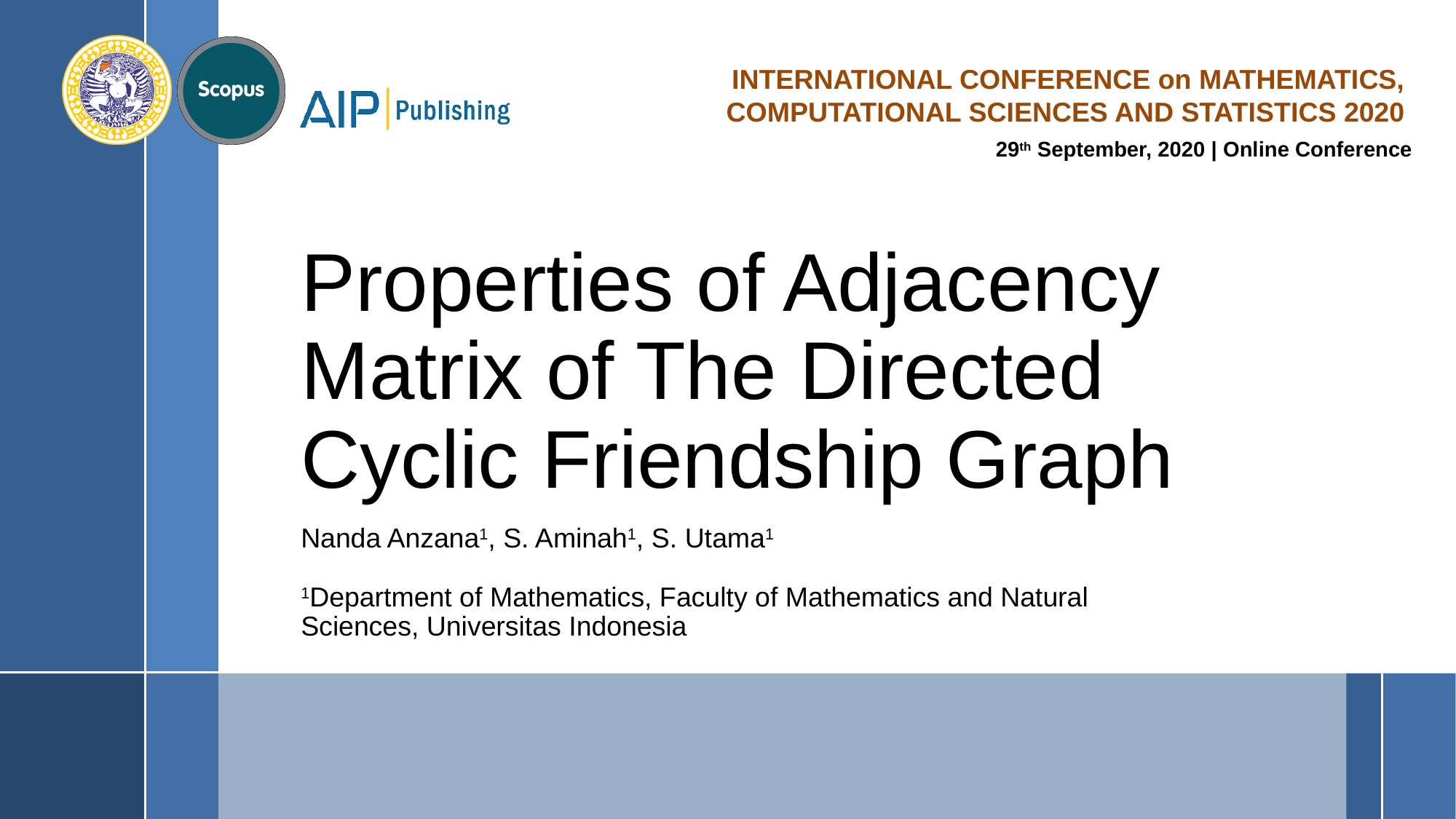

# Properties of Adjacency Matrix of The Directed Cyclic Friendship Graph
Nanda Anzana1, S. Aminah1, S. Utama1

1Department of Mathematics, Faculty of Mathematics and Natural Sciences, Universitas Indonesia